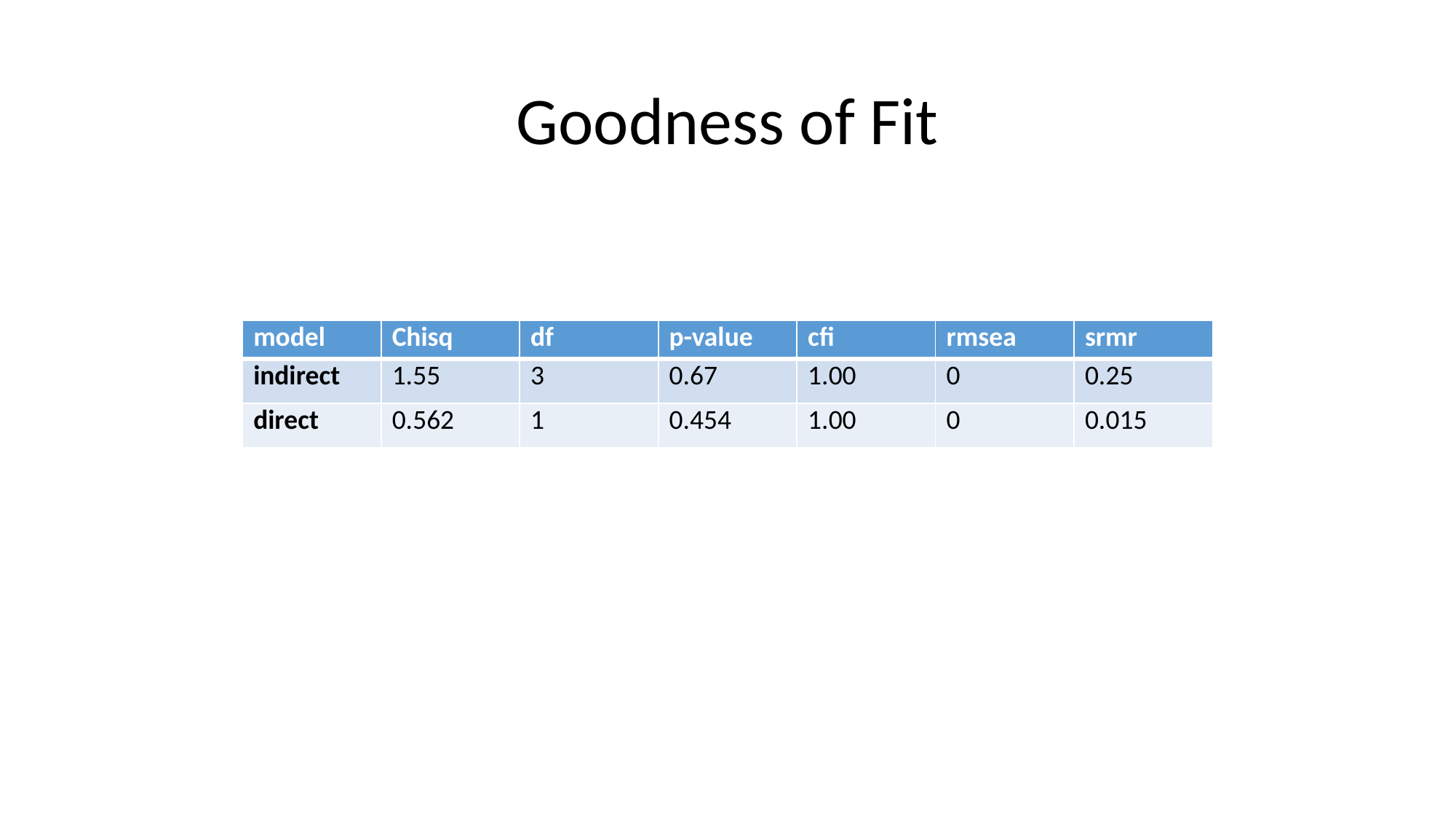

# Goodness of Fit
| model | Chisq | df | p-value | cfi | rmsea | srmr |
| --- | --- | --- | --- | --- | --- | --- |
| indirect | 1.55 | 3 | 0.67 | 1.00 | 0 | 0.25 |
| direct | 0.562 | 1 | 0.454 | 1.00 | 0 | 0.015 |